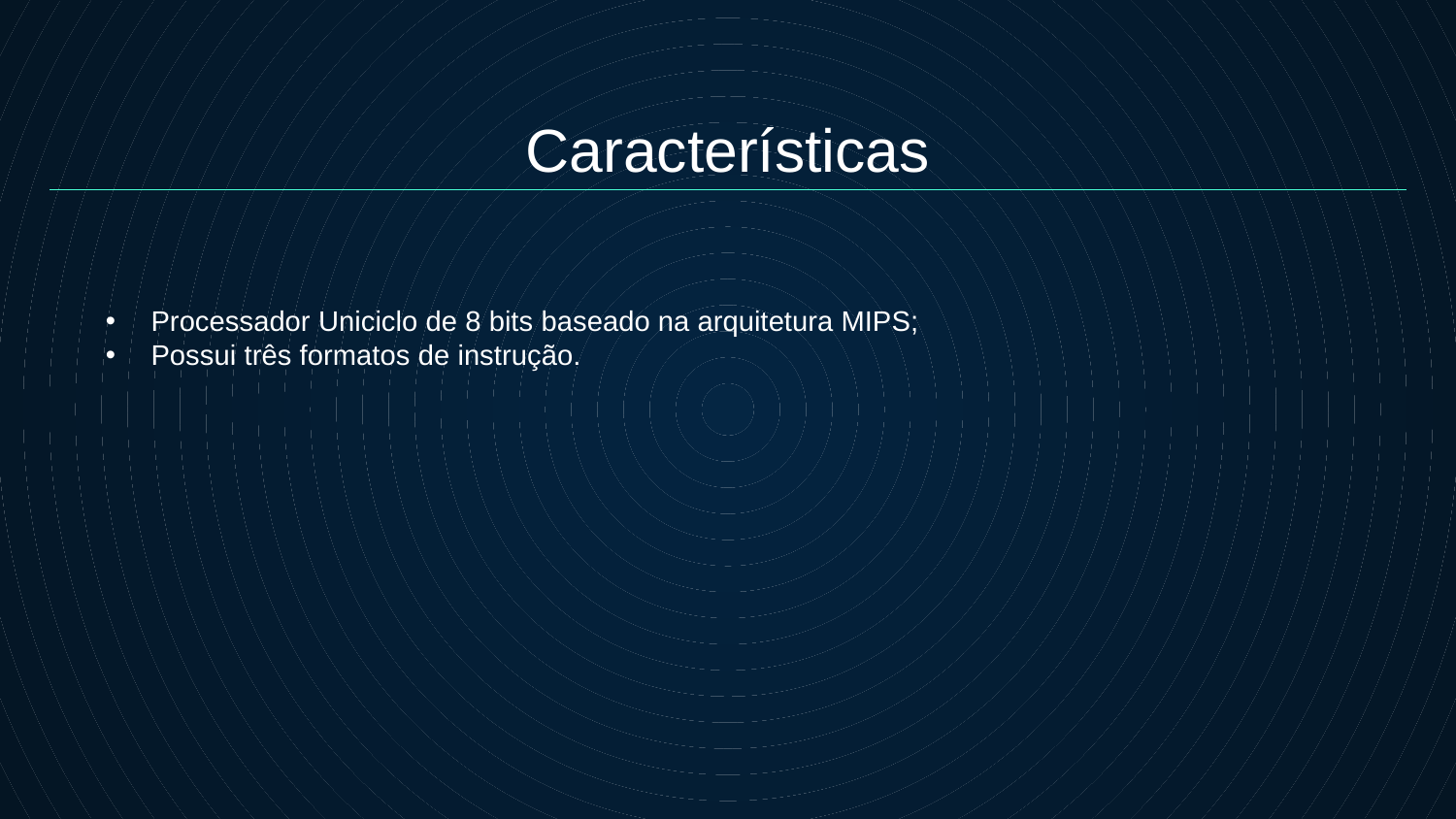

# Características
Processador Uniciclo de 8 bits baseado na arquitetura MIPS;
Possui três formatos de instrução.